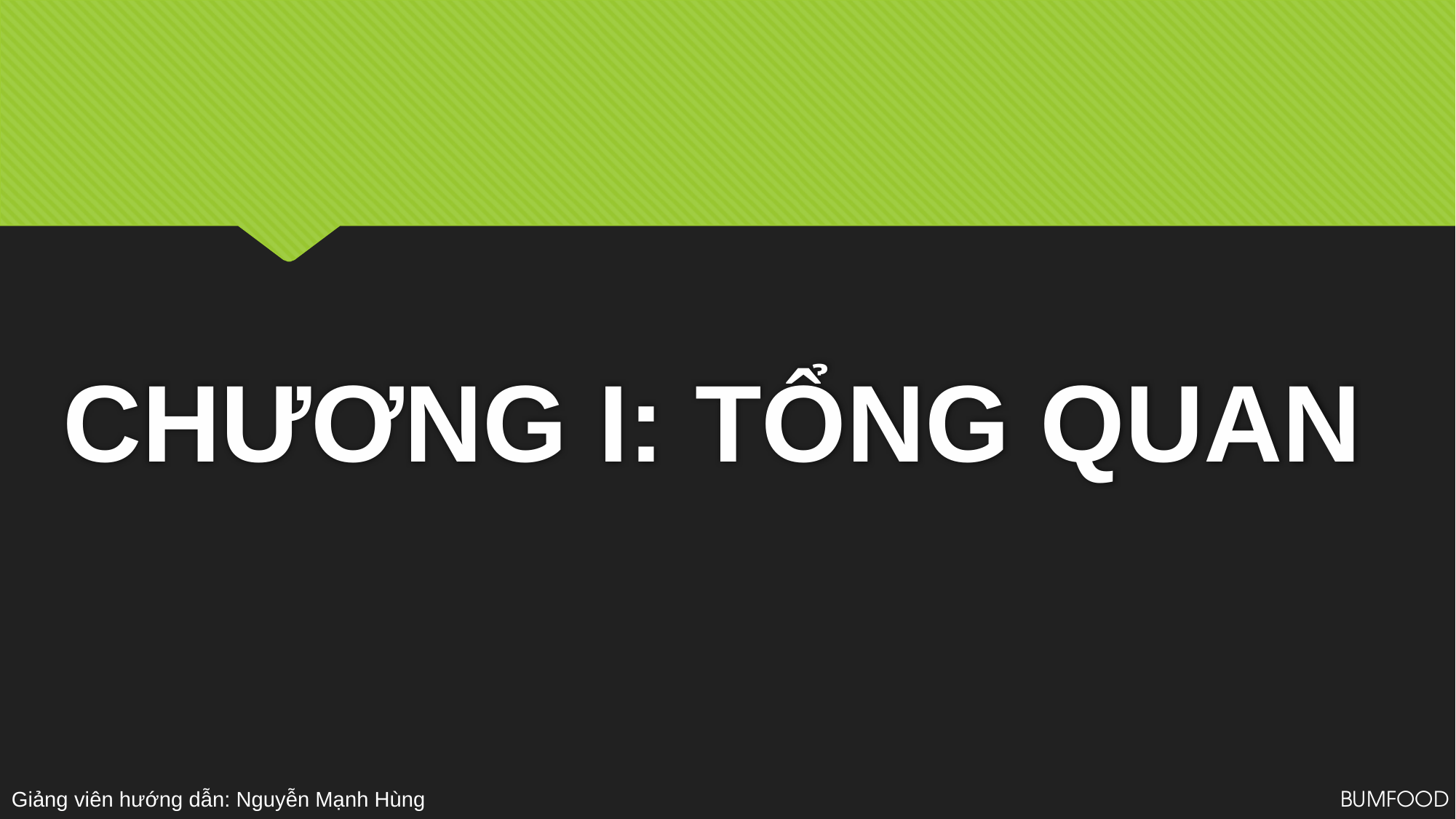

# CHƯƠNG I: TỔNG QUAN
BUMFOOD
Giảng viên hướng dẫn: Nguyễn Mạnh Hùng